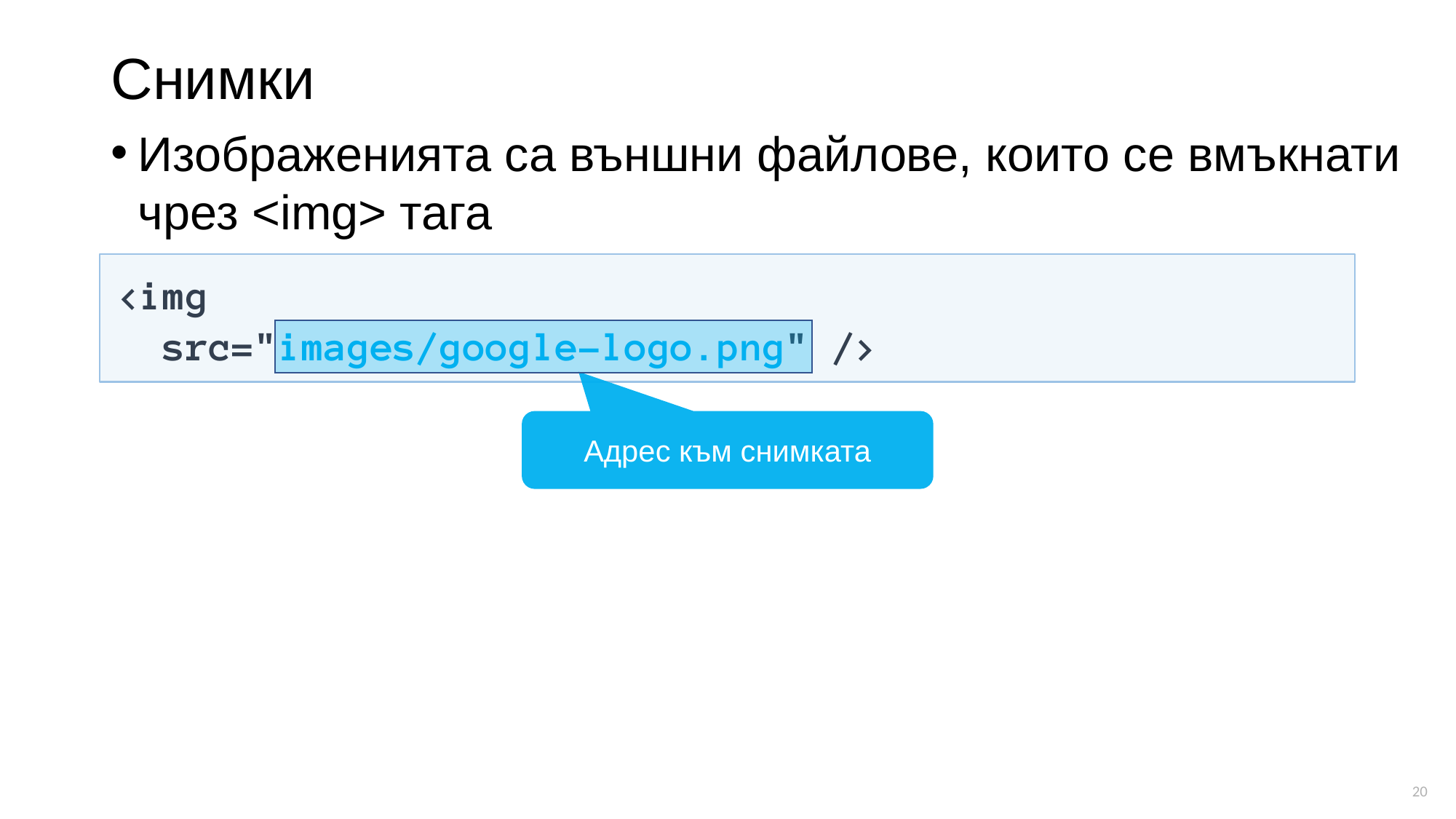

# Снимки
Изображенията са външни файлове, които се вмъкнати чрез <img> тага

<img
  src="images/google-logo.png" />

Адрес към снимката
20